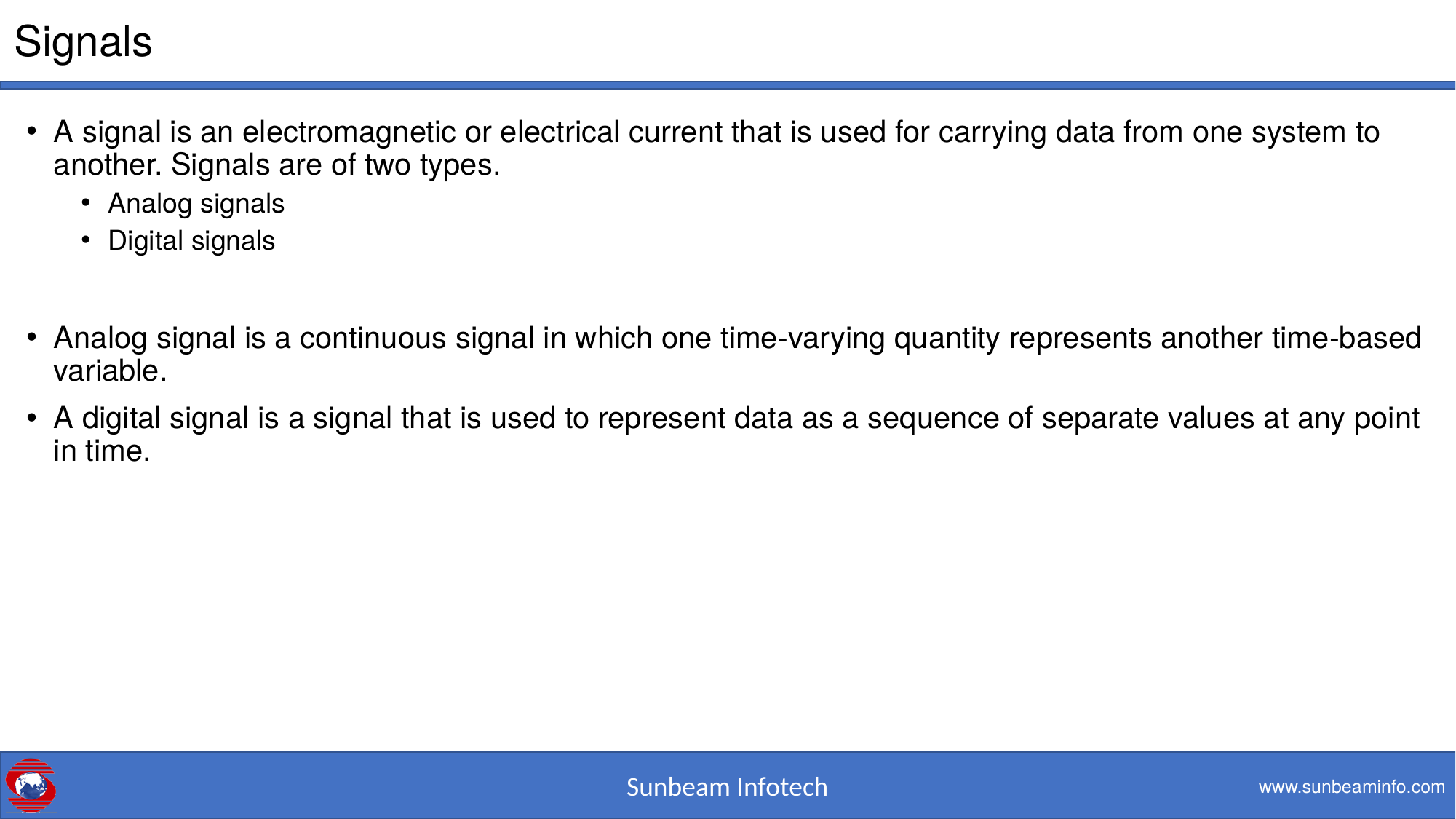

# Signals
A signal is an electromagnetic or electrical current that is used for carrying data from one system to another. Signals are of two types.
Analog signals
Digital signals

Analog signal is a continuous signal in which one time-varying quantity represents another time-based variable.
A digital signal is a signal that is used to represent data as a sequence of separate values at any point in time.